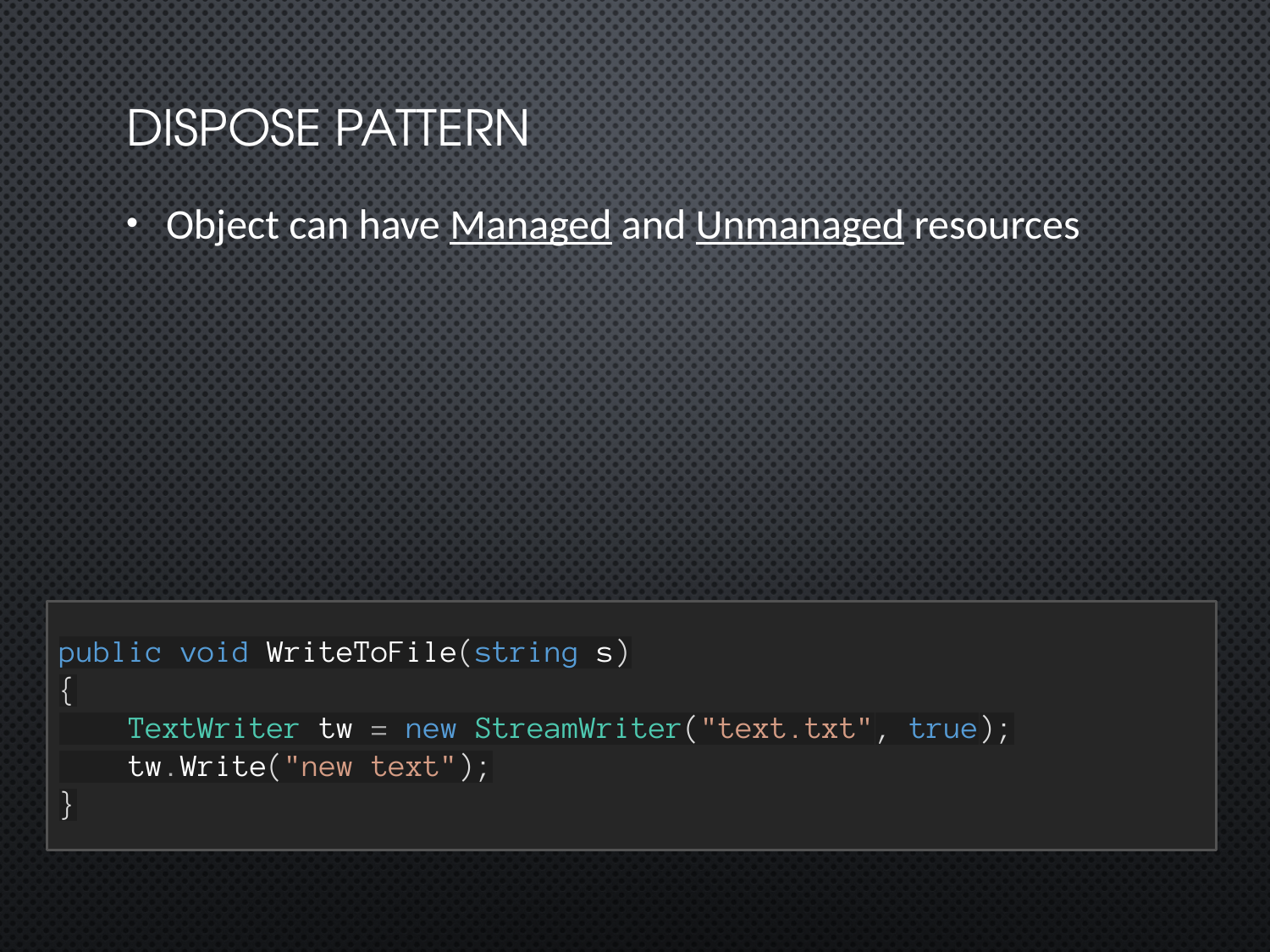

# Dispose Pattern
Object can have Managed and Unmanaged resources

public void WriteToFile(string s)
{
    TextWriter tw = new StreamWriter("text.txt", true);
    tw.Write("new text");
}